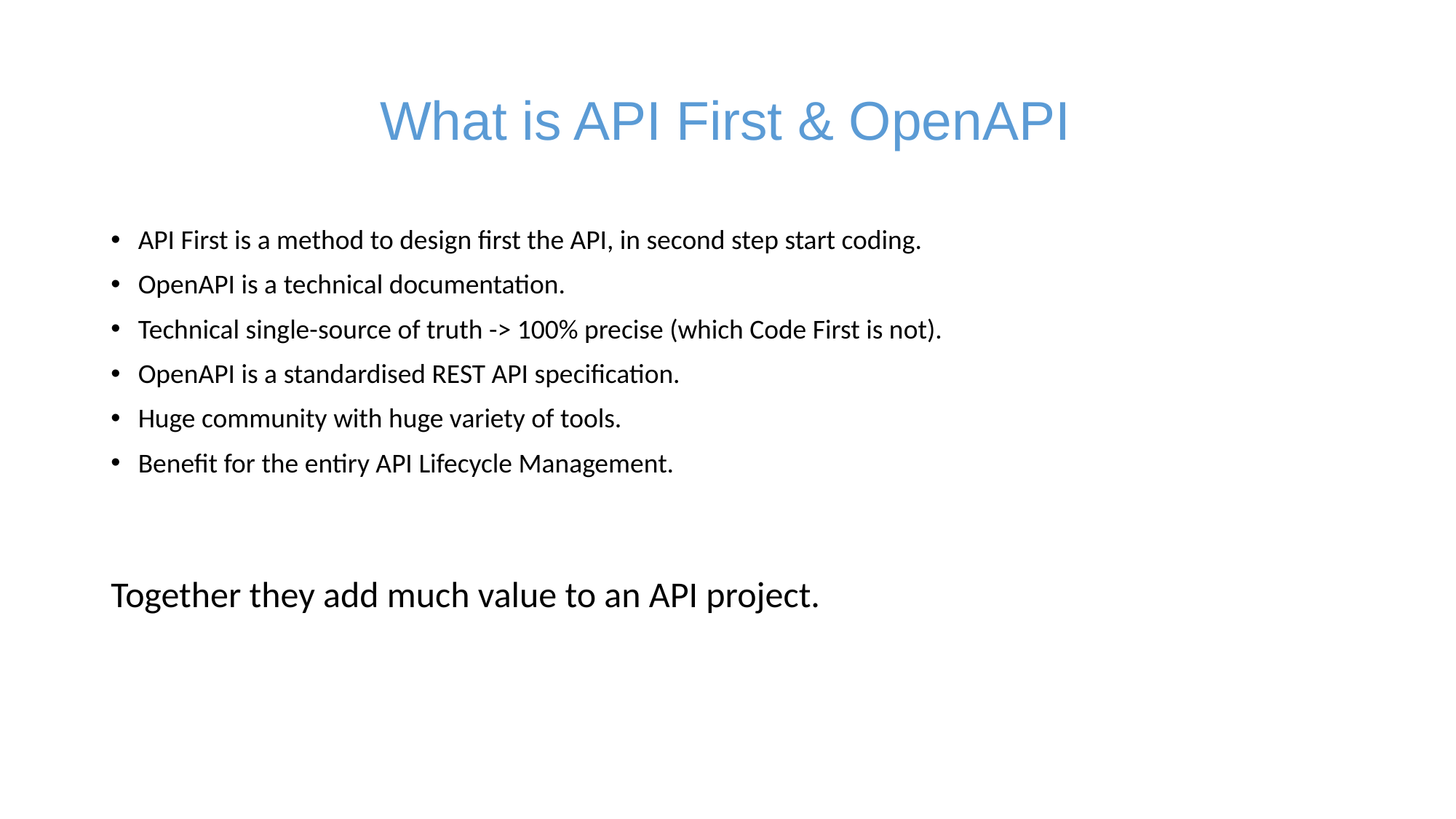

What is API First & OpenAPI
# API First is a method to design first the API, in second step start coding.
OpenAPI is a technical documentation.
Technical single-source of truth -> 100% precise (which Code First is not).
OpenAPI is a standardised REST API specification.
Huge community with huge variety of tools.
Benefit for the entiry API Lifecycle Management.

Together they add much value to an API project.